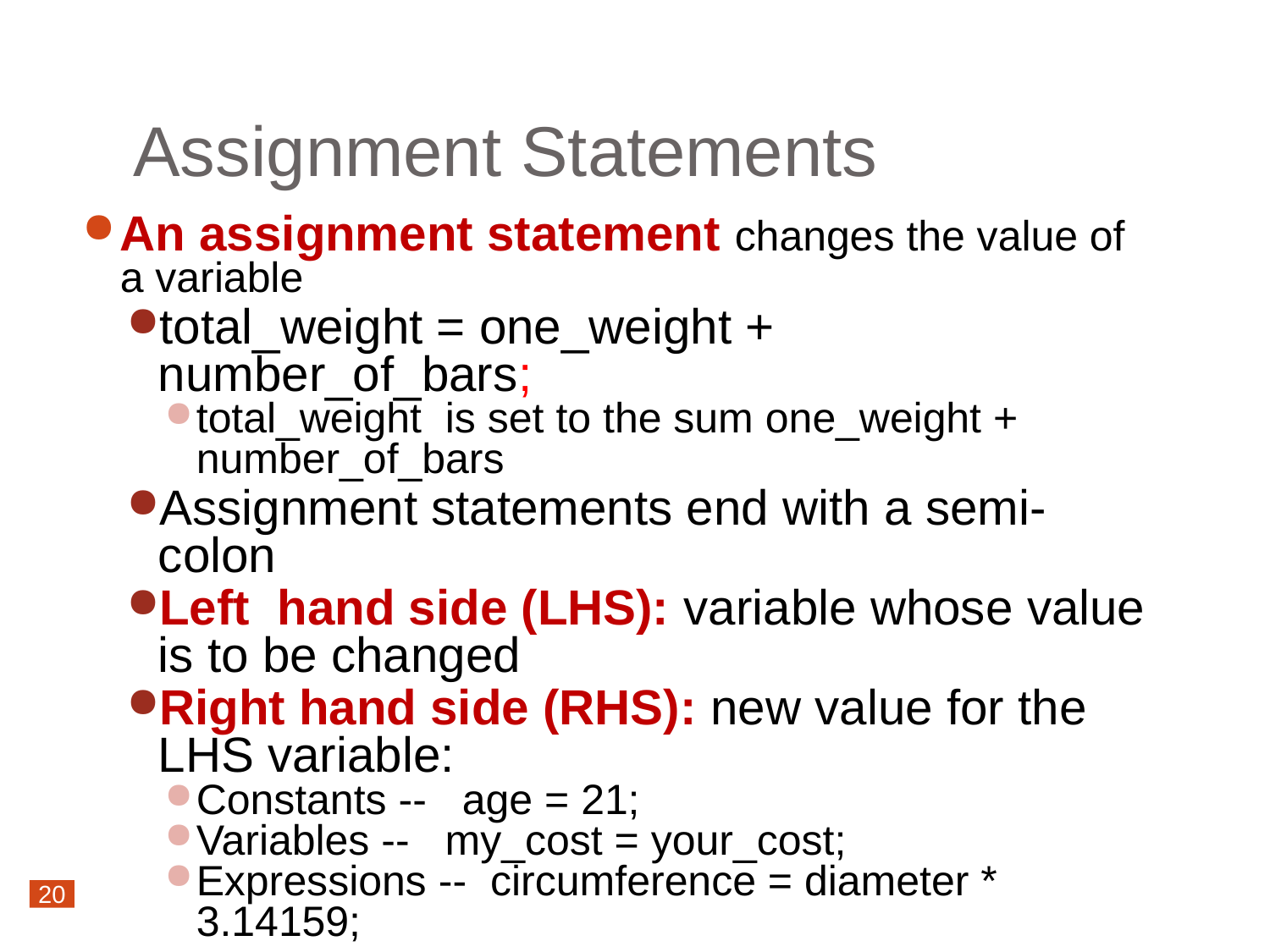

Assignment Statements
An assignment statement changes the value of a variable
total_weight = one_weight + number_of_bars;
total_weight  is set to the sum one_weight + number_of_bars
Assignment statements end with a semi-colon
Left  hand side (LHS): variable whose value is to be changed
Right hand side (RHS): new value for the LHS variable:
Constants --   age = 21;
Variables --   my_cost = your_cost;
Expressions --  circumference = diameter * 3.14159;
20